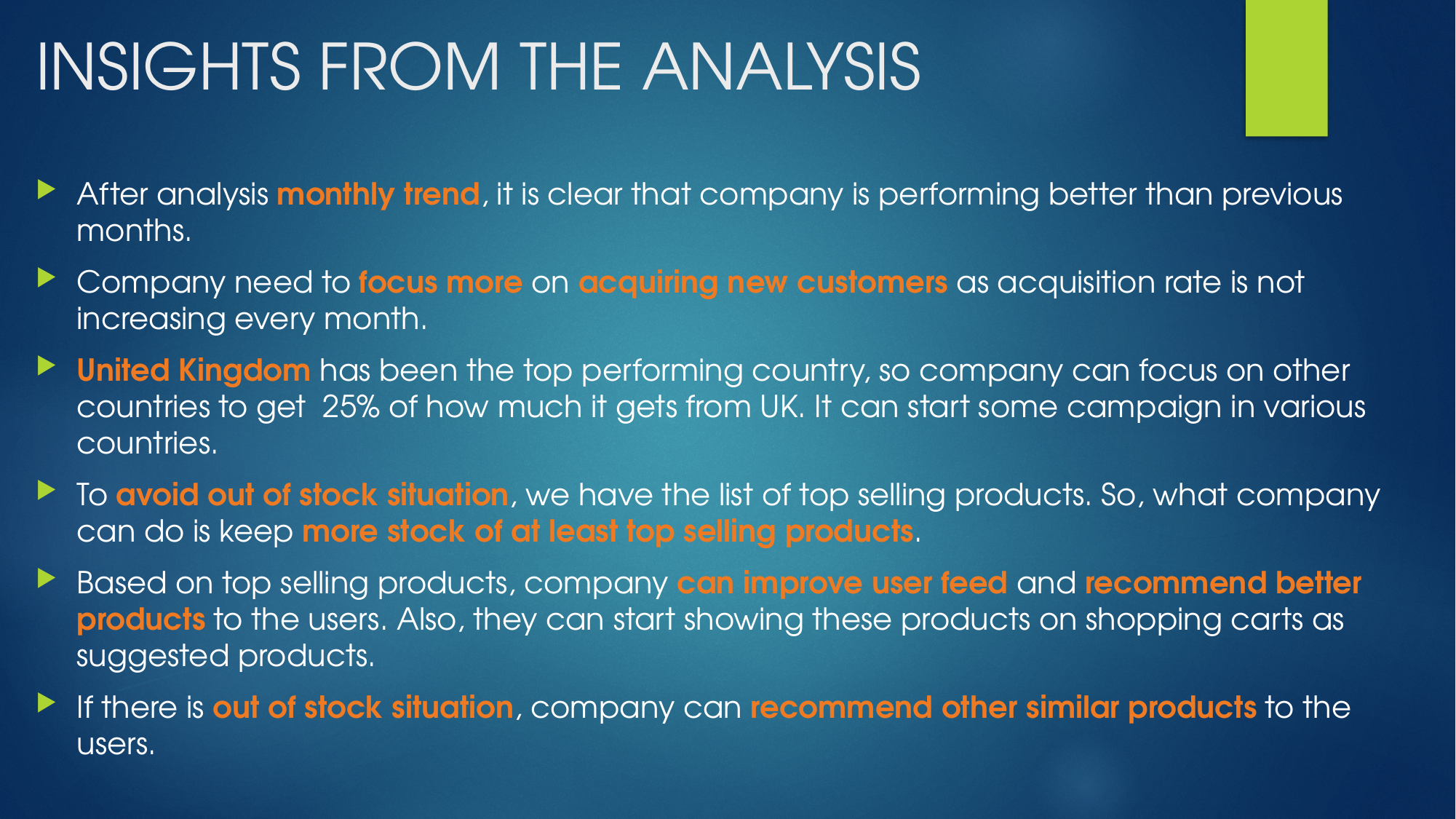

# INSIGHTS FROM THE ANALYSIS
After analysis monthly trend, it is clear that company is performing better than previous months.
Company need to focus more on acquiring new customers as acquisition rate is not increasing every month.
United Kingdom has been the top performing country, so company can focus on other countries to get  25% of how much it gets from UK. It can start some campaign in various countries.
To avoid out of stock situation, we have the list of top selling products. So, what company can do is keep more stock of at least top selling products.
Based on top selling products, company can improve user feed and recommend better products to the users. Also, they can start showing these products on shopping carts as suggested products.
If there is out of stock situation, company can recommend other similar products to the users.